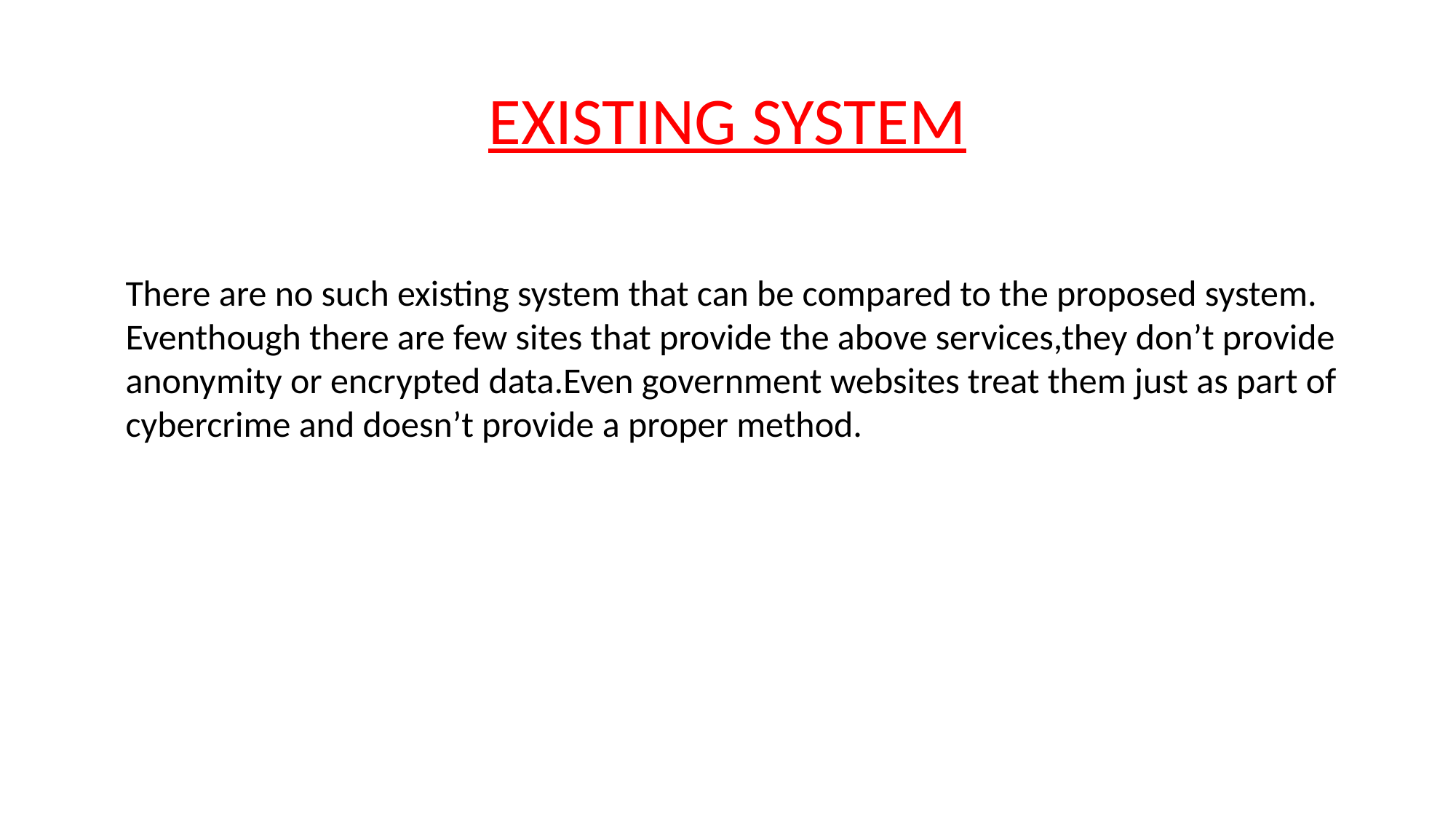

# EXISTING SYSTEM
There are no such existing system that can be compared to the proposed system. Eventhough there are few sites that provide the above services,they don’t provide anonymity or encrypted data.Even government websites treat them just as part of cybercrime and doesn’t provide a proper method.